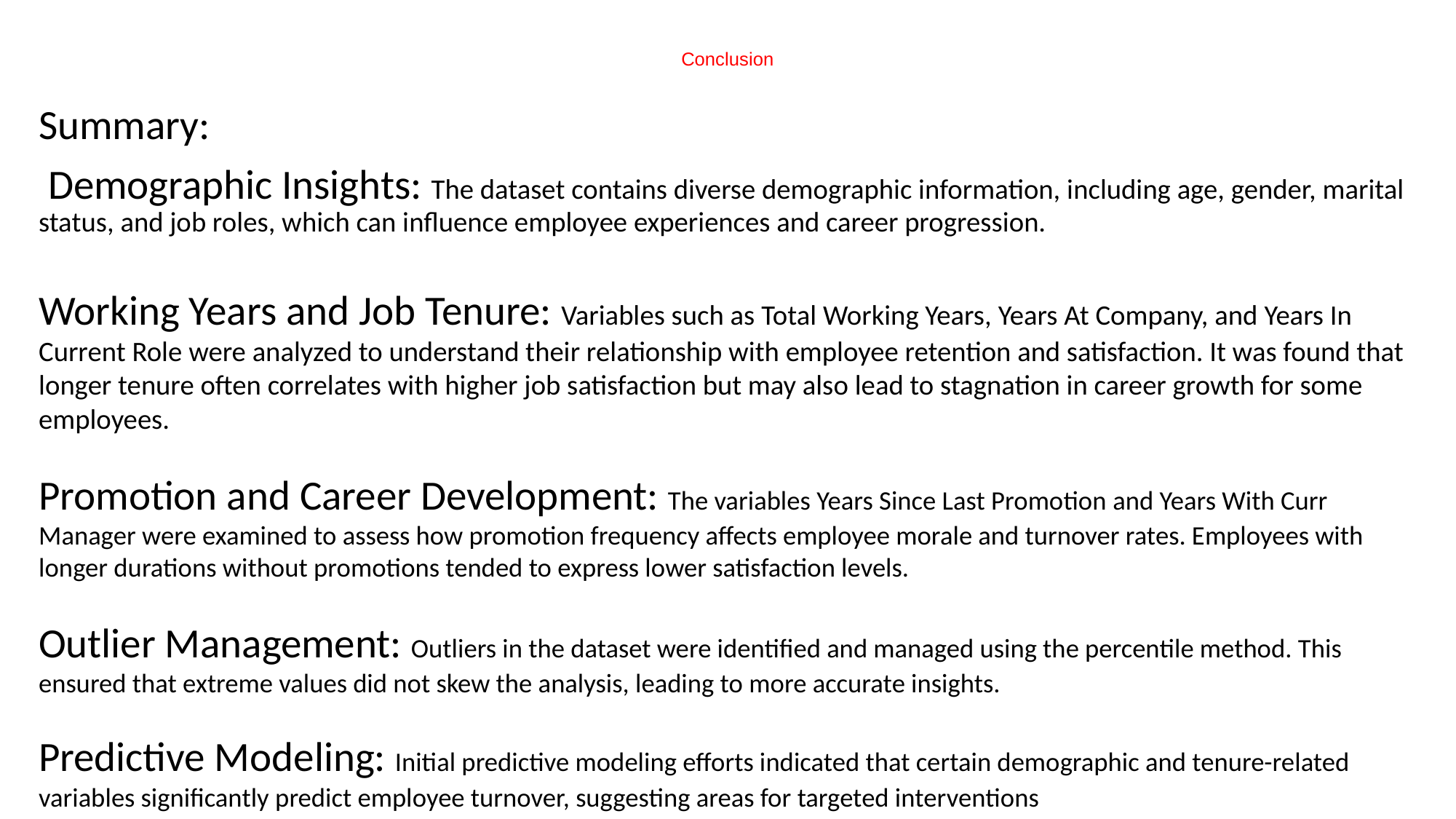

# Conclusion
Summary:
 Demographic Insights: The dataset contains diverse demographic information, including age, gender, marital status, and job roles, which can influence employee experiences and career progression.

Working Years and Job Tenure: Variables such as Total Working Years, Years At Company, and Years In Current Role were analyzed to understand their relationship with employee retention and satisfaction. It was found that longer tenure often correlates with higher job satisfaction but may also lead to stagnation in career growth for some employees.

Promotion and Career Development: The variables Years Since Last Promotion and Years With Curr Manager were examined to assess how promotion frequency affects employee morale and turnover rates. Employees with longer durations without promotions tended to express lower satisfaction levels.

Outlier Management: Outliers in the dataset were identified and managed using the percentile method. This ensured that extreme values did not skew the analysis, leading to more accurate insights.

Predictive Modeling: Initial predictive modeling efforts indicated that certain demographic and tenure-related variables significantly predict employee turnover, suggesting areas for targeted interventions